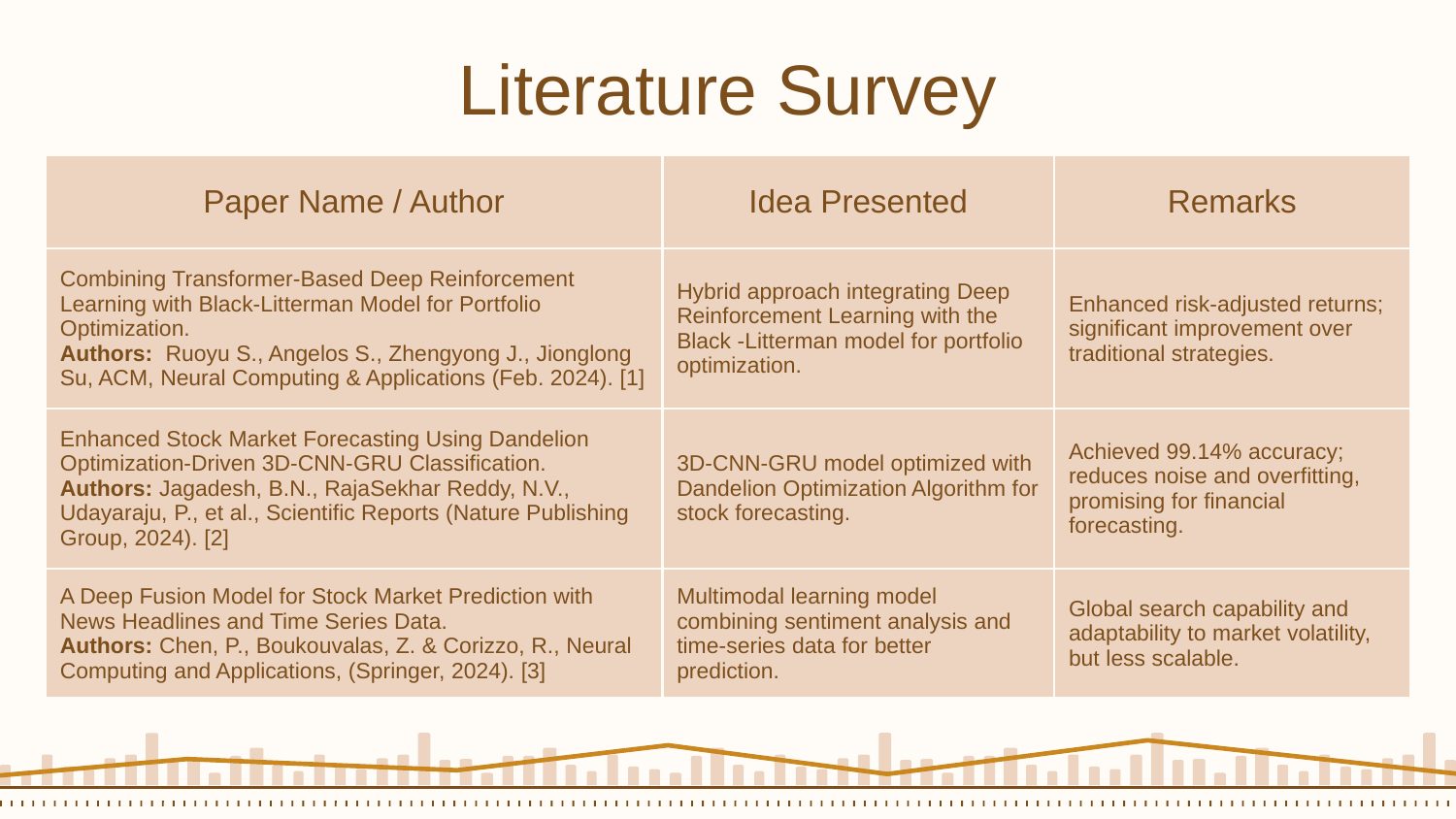

# Literature Survey
| Paper Name / Author | Idea Presented | Remarks |
| --- | --- | --- |
| Combining Transformer-Based Deep Reinforcement Learning with Black-Litterman Model for Portfolio Optimization. Authors: Ruoyu S., Angelos S., Zhengyong J., Jionglong Su, ACM, Neural Computing & Applications (Feb. 2024). [1] | Hybrid approach integrating Deep Reinforcement Learning with the Black -Litterman model for portfolio optimization. | Enhanced risk-adjusted returns; significant improvement over traditional strategies. |
| Enhanced Stock Market Forecasting Using Dandelion Optimization-Driven 3D-CNN-GRU Classification. Authors: Jagadesh, B.N., RajaSekhar Reddy, N.V., Udayaraju, P., et al., Scientific Reports (Nature Publishing Group, 2024). [2] | 3D-CNN-GRU model optimized with Dandelion Optimization Algorithm for stock forecasting. | Achieved 99.14% accuracy; reduces noise and overfitting, promising for financial forecasting. |
| A Deep Fusion Model for Stock Market Prediction with News Headlines and Time Series Data. Authors: Chen, P., Boukouvalas, Z. & Corizzo, R., Neural Computing and Applications, (Springer, 2024). [3] | Multimodal learning model combining sentiment analysis and time-series data for better prediction. | Global search capability and adaptability to market volatility, but less scalable. |